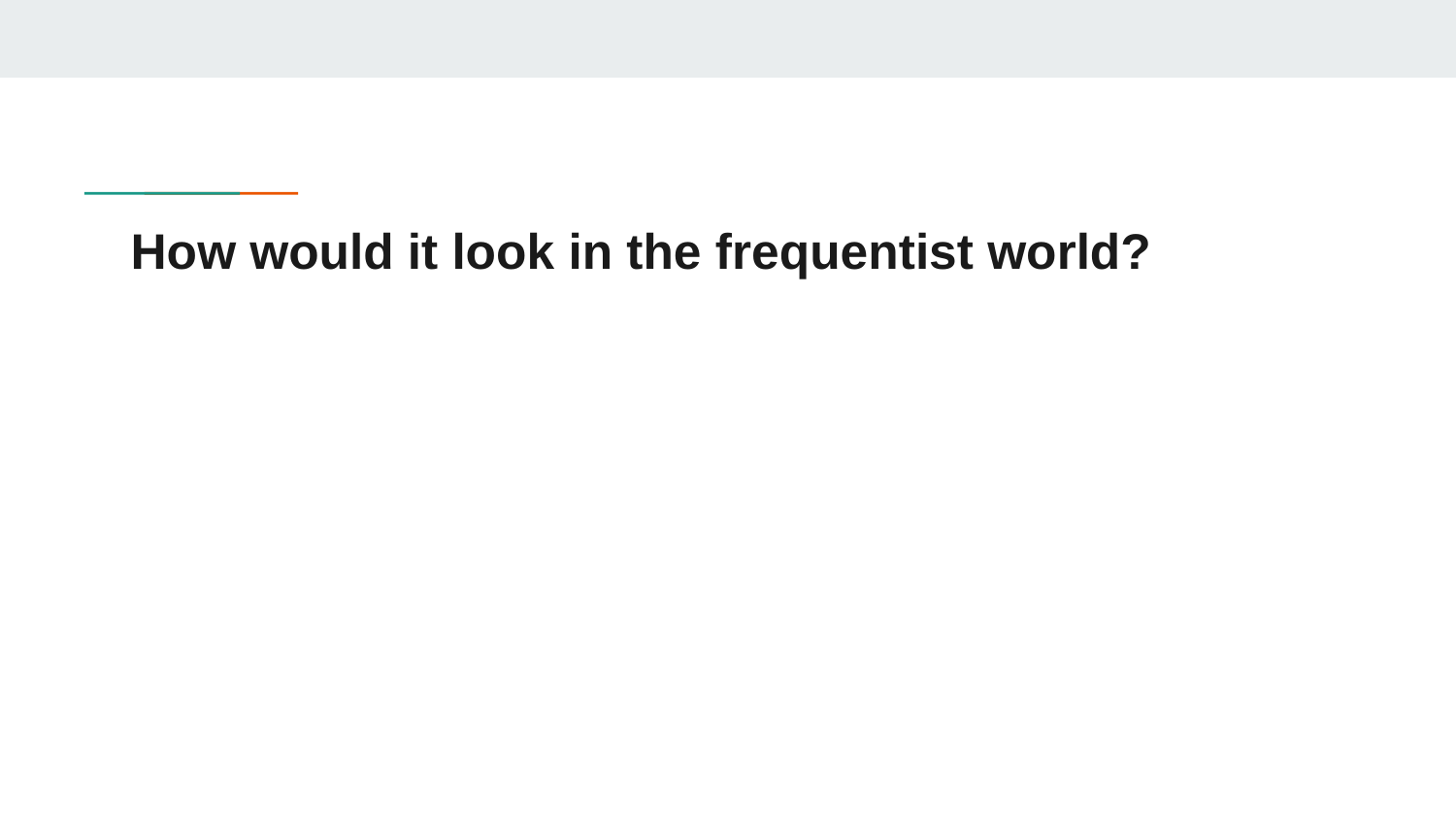

# How would it look in the frequentist world?